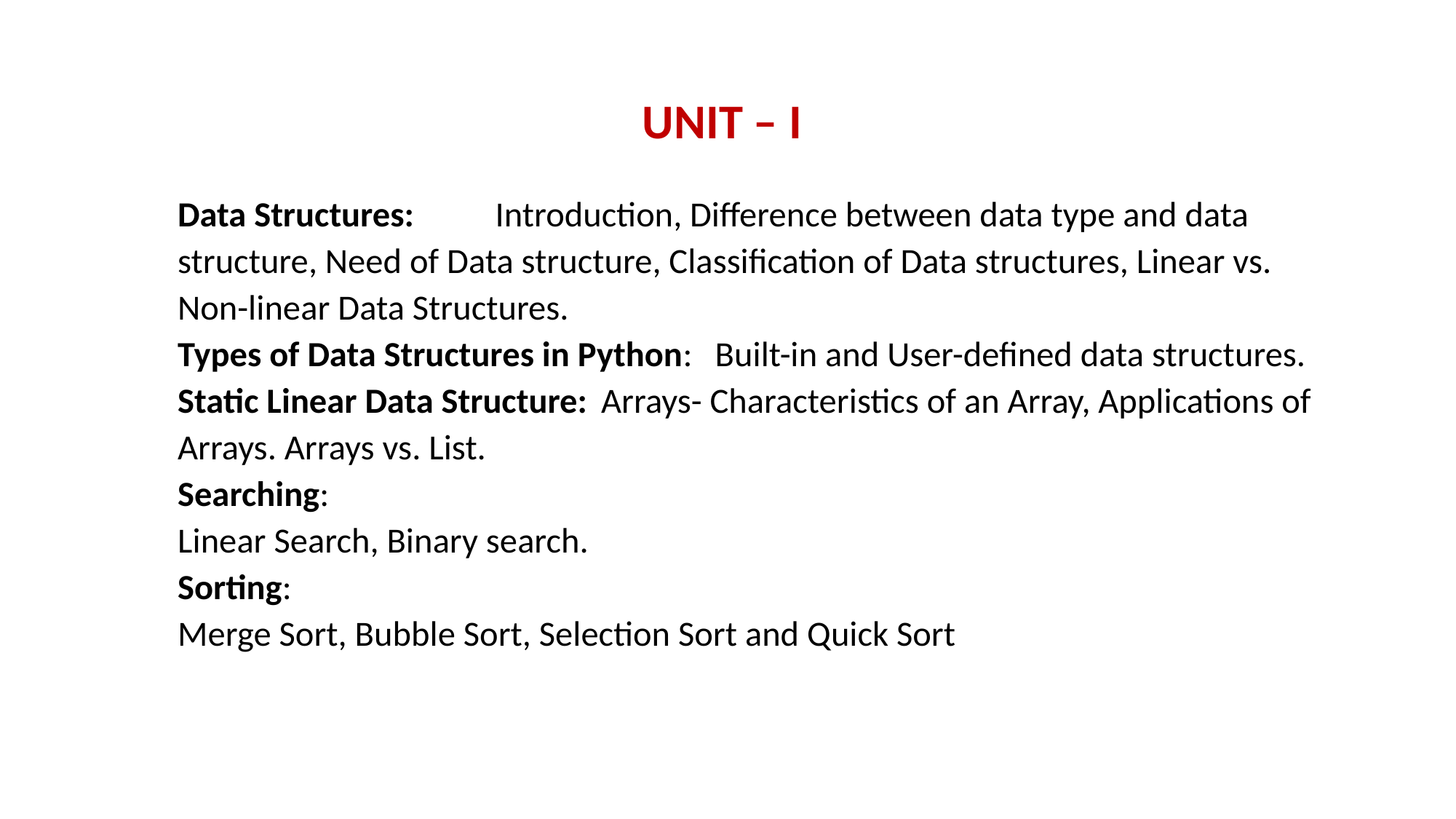

# UNIT – I
Data Structures: 								Introduction, Difference between data type and data structure, Need of Data structure, Classification of Data structures, Linear vs. Non-linear Data Structures.
Types of Data Structures in Python:							 Built-in and User-defined data structures.
Static Linear Data Structure: 							Arrays- Characteristics of an Array, Applications of Arrays. Arrays vs. List.
Searching:
	Linear Search, Binary search.
Sorting:
	Merge Sort, Bubble Sort, Selection Sort and Quick Sort